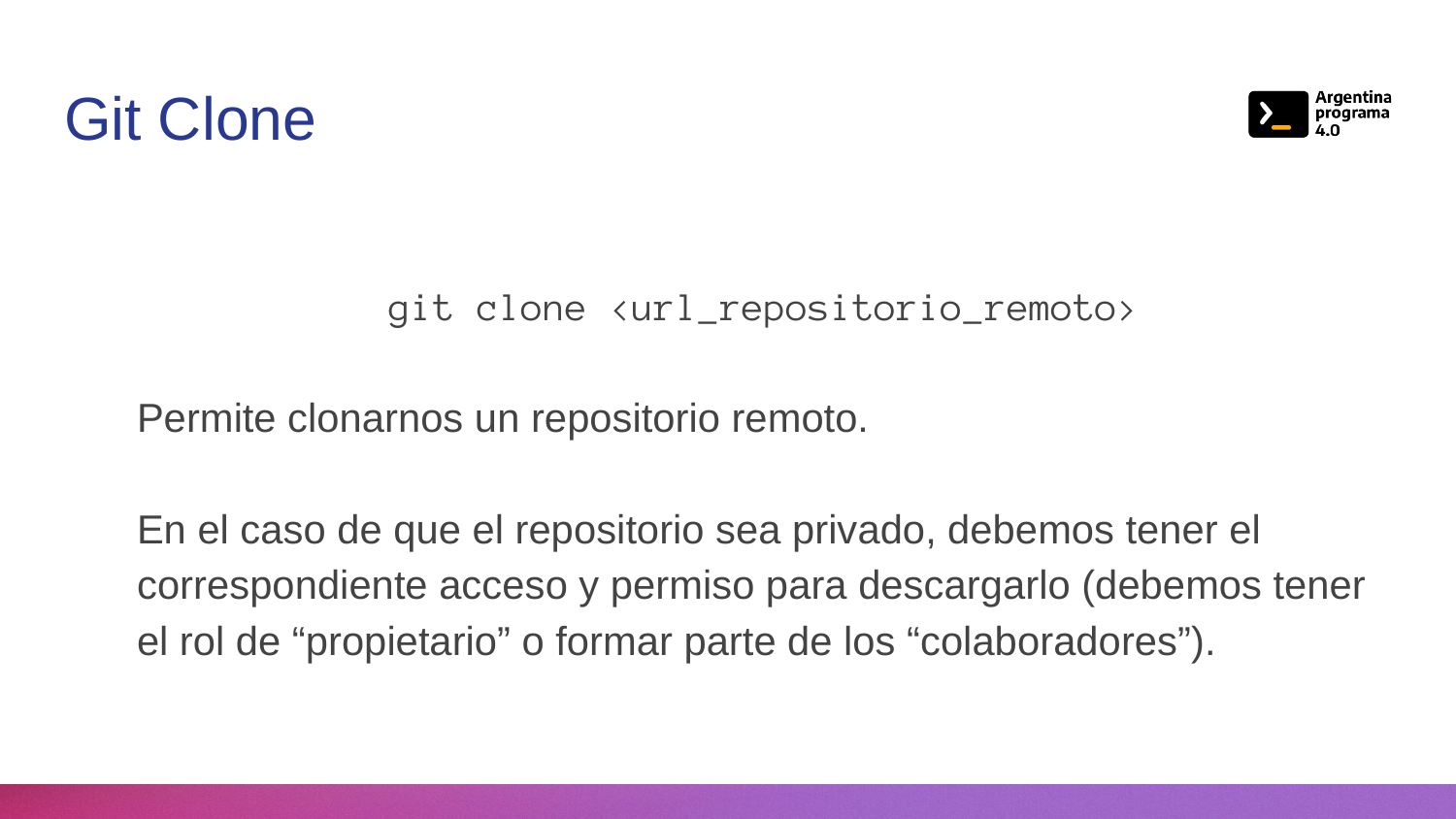

# Git Clone
git clone <url_repositorio_remoto>

Permite clonarnos un repositorio remoto.

En el caso de que el repositorio sea privado, debemos tener el correspondiente acceso y permiso para descargarlo (debemos tener el rol de “propietario” o formar parte de los “colaboradores”).